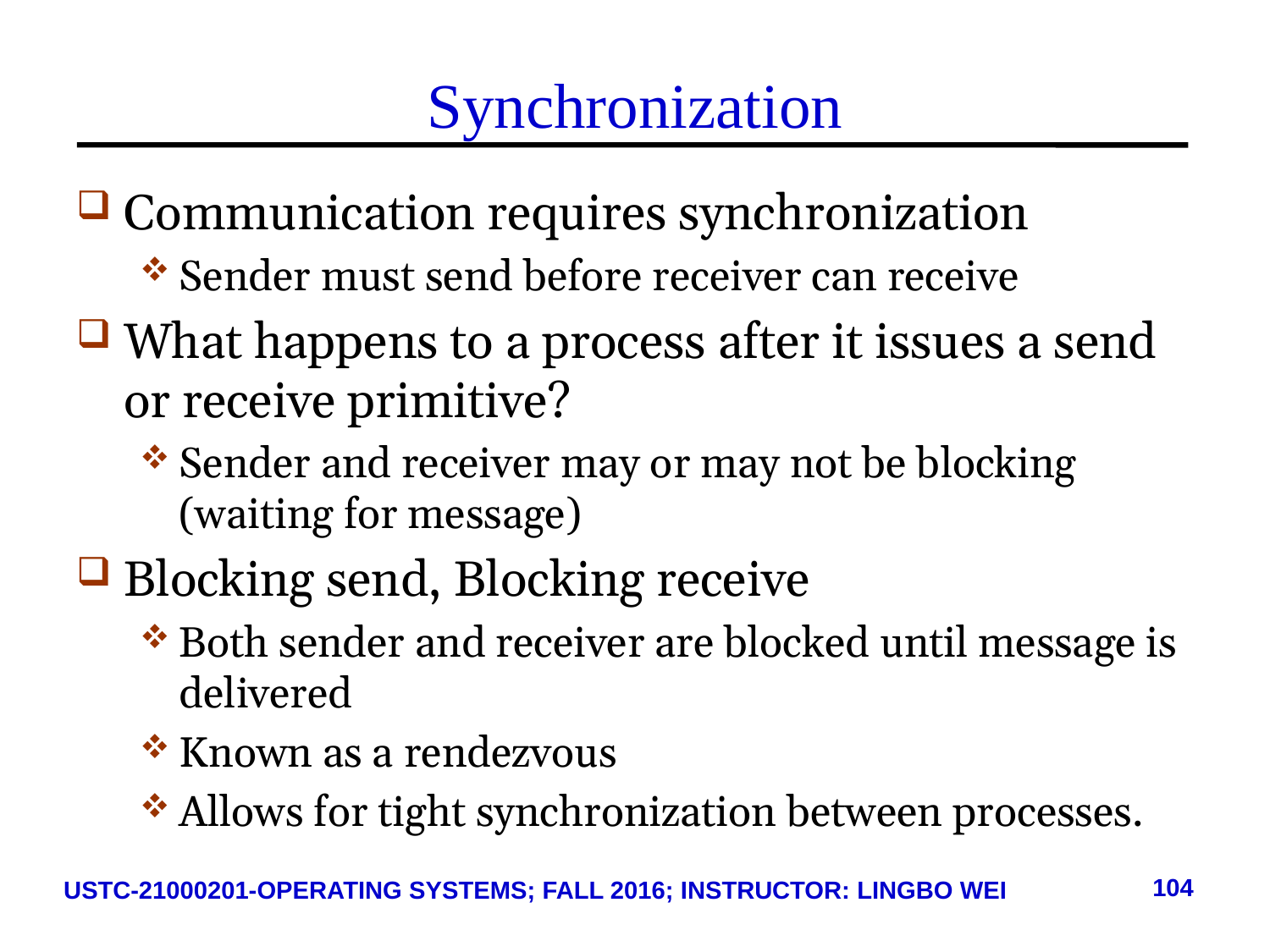

# Synchronization
Communication requires synchronization
Sender must send before receiver can receive
What happens to a process after it issues a send or receive primitive?
Sender and receiver may or may not be blocking (waiting for message)
Blocking send, Blocking receive
Both sender and receiver are blocked until message is delivered
Known as a rendezvous
Allows for tight synchronization between processes.

104
USTC-21000201-OPERATING SYSTEMS; FALL 2016; INSTRUCTOR: LINGBO WEI